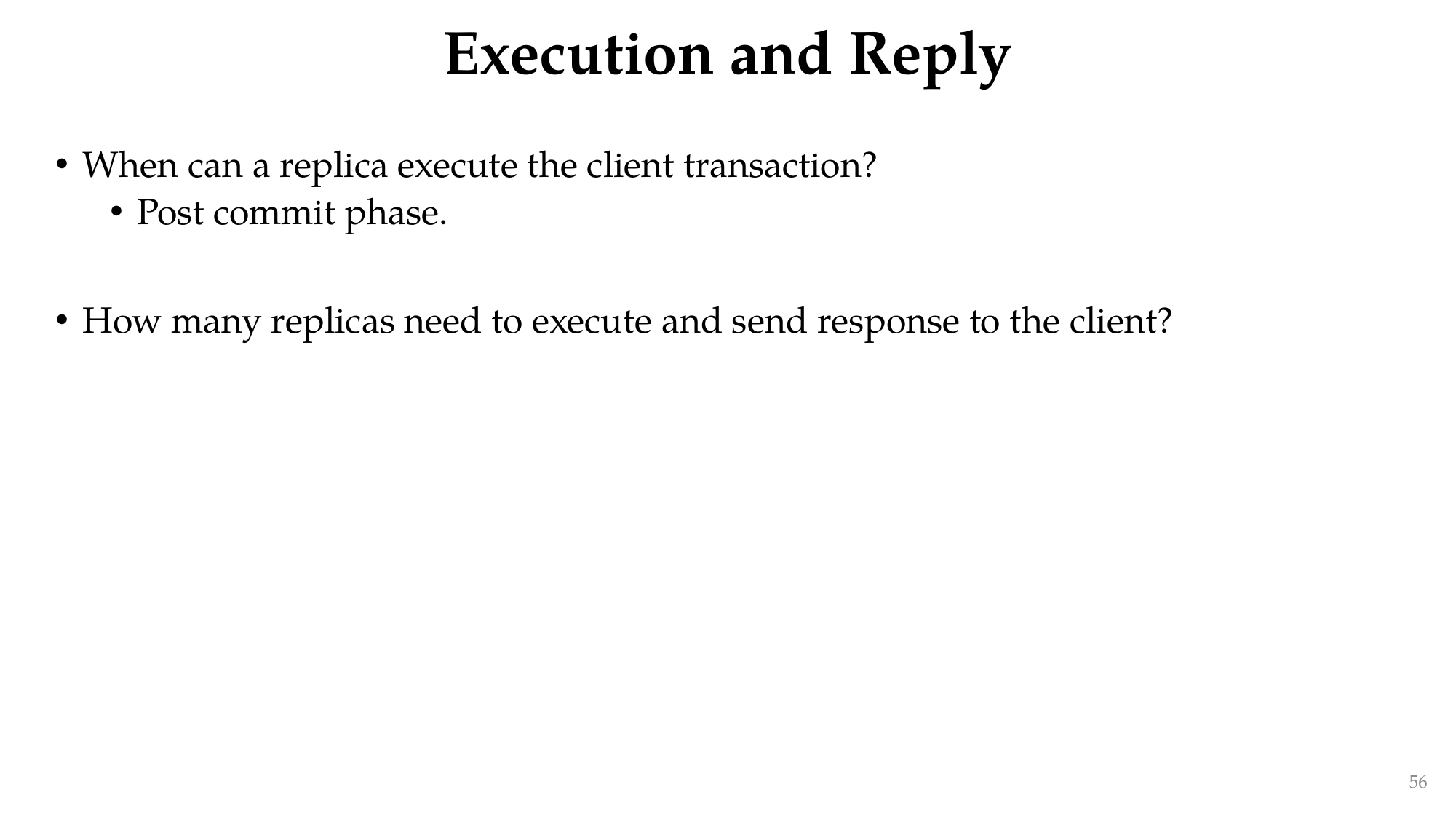

# Execution and Reply
When can a replica execute the client transaction?
Post commit phase.

How many replicas need to execute and send response to the client?
56